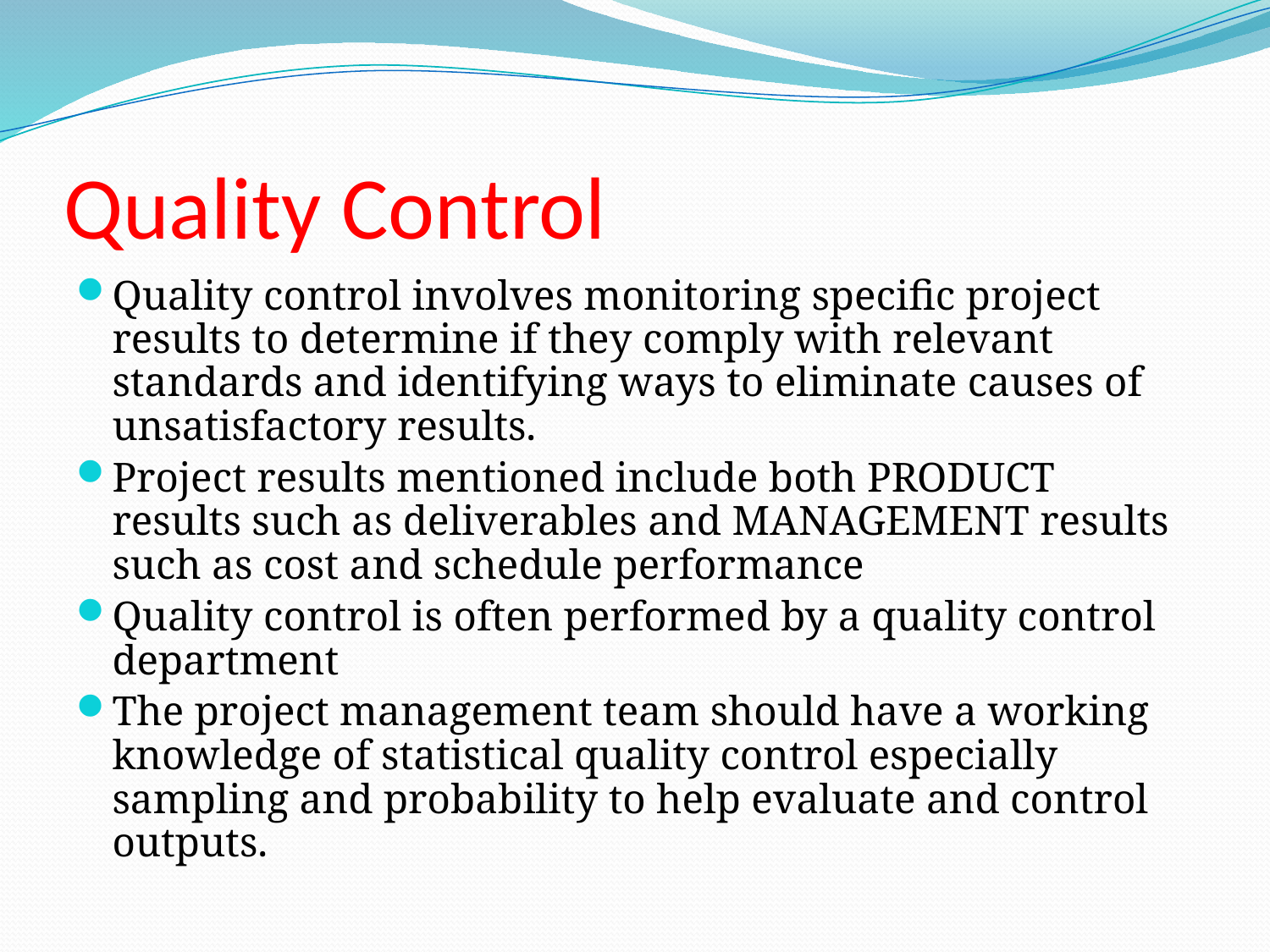

# Quality Control
Quality control involves monitoring specific project results to determine if they comply with relevant standards and identifying ways to eliminate causes of unsatisfactory results.
Project results mentioned include both PRODUCT results such as deliverables and MANAGEMENT results such as cost and schedule performance
Quality control is often performed by a quality control department
The project management team should have a working knowledge of statistical quality control especially sampling and probability to help evaluate and control outputs.